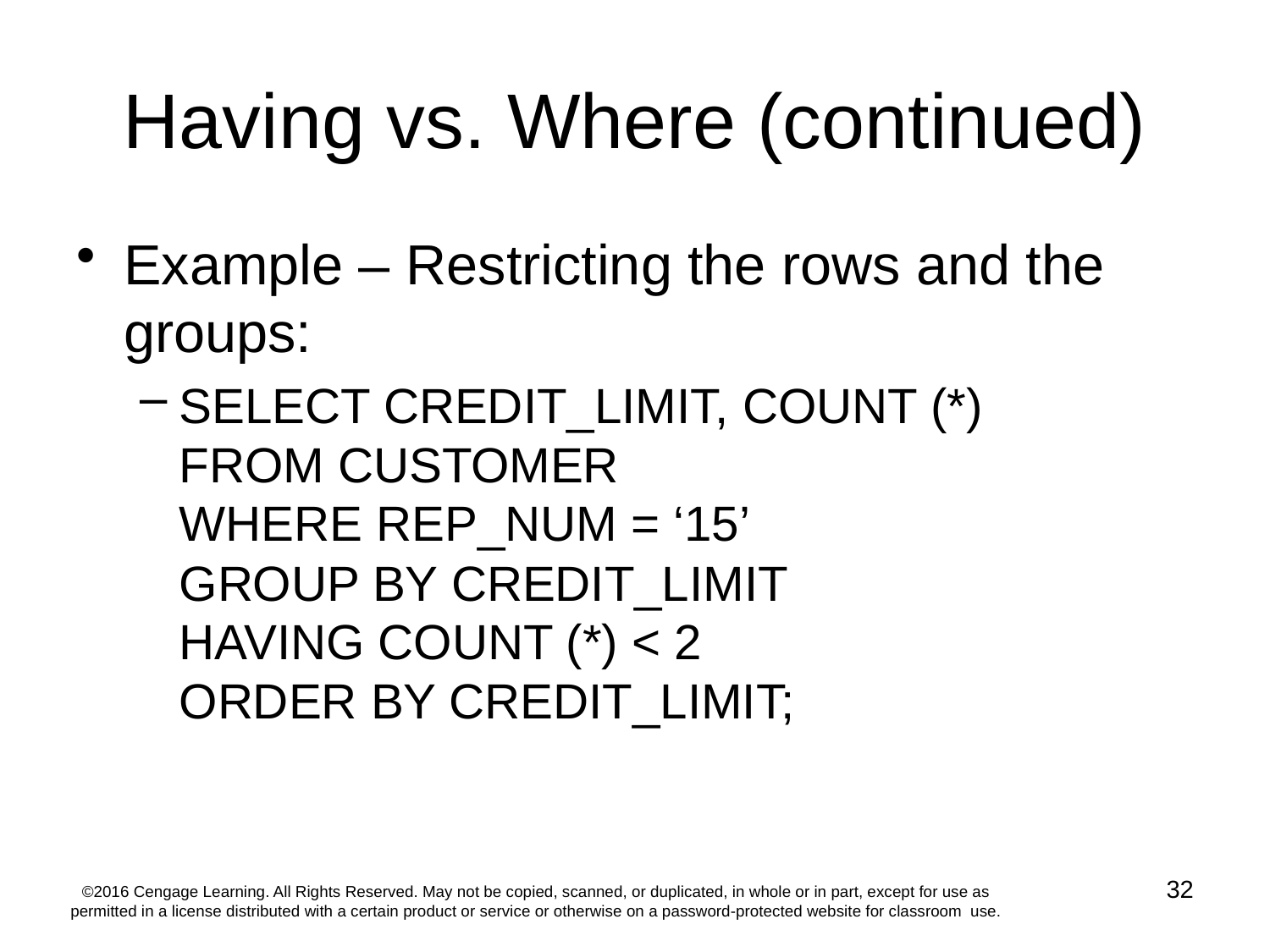

# Having vs. Where (continued)
Example – Restricting the rows and the groups:
SELECT CREDIT_LIMIT, COUNT (*)
FROM CUSTOMER
WHERE REP_NUM = ‘15’
GROUP BY CREDIT_LIMIT
HAVING COUNT (*) < 2
ORDER BY CREDIT_LIMIT;

32
©2016 Cengage Learning. All Rights Reserved. May not be copied, scanned, or duplicated, in whole or in part, except for use as permitted in a license distributed with a certain product or service or otherwise on a password-protected website for classroom  use.